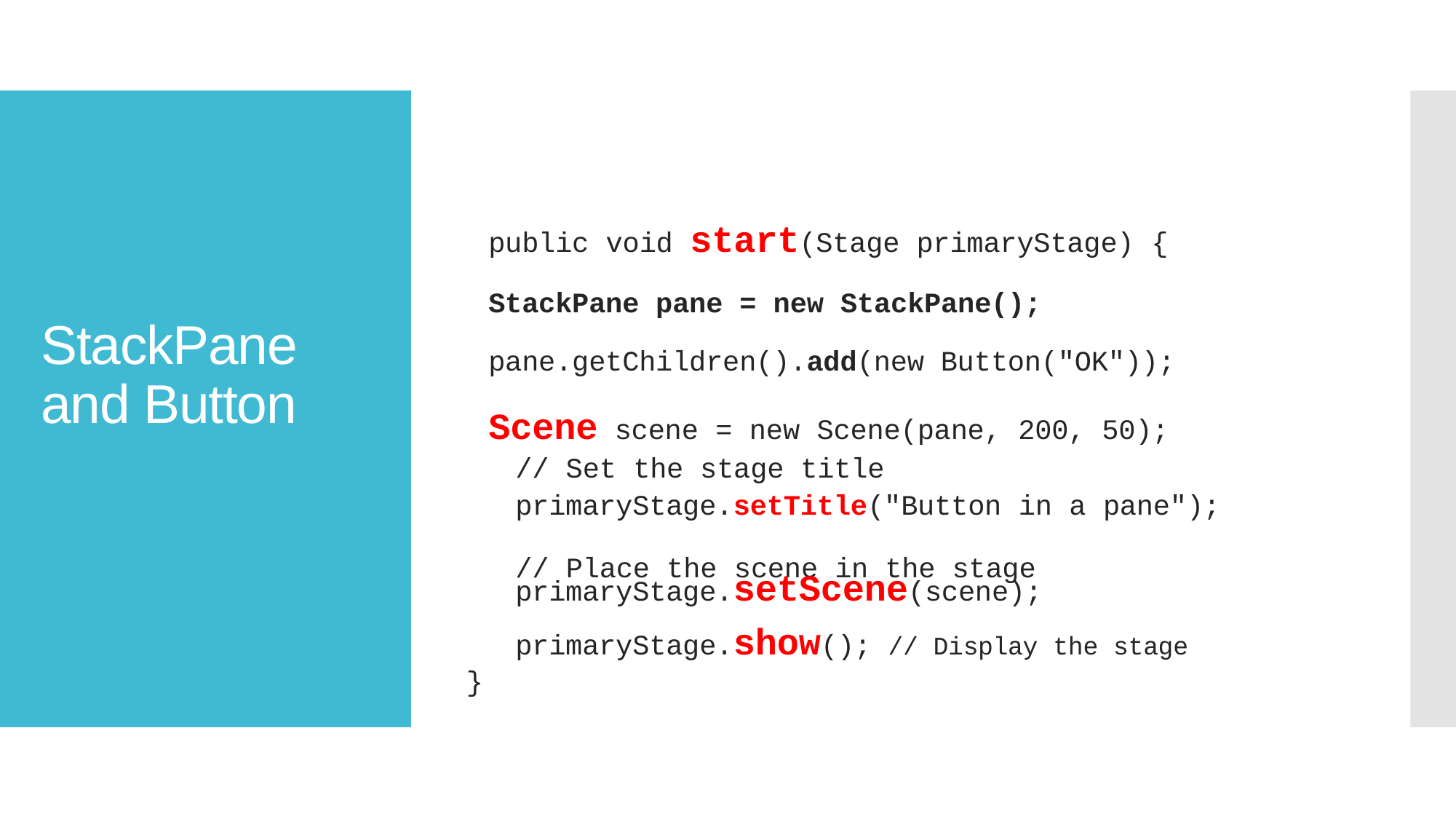

public void start(Stage primaryStage) {
StackPane pane = new StackPane();
pane.getChildren().add(new Button("OK"));
Scene scene = new Scene(pane, 200, 50);
// Set the stage title  primaryStage.setTitle("Button in a pane");

// Place the scene in the stage  primaryStage.setScene(scene);

primaryStage.show(); // Display the stage
}

# StackPane and Button